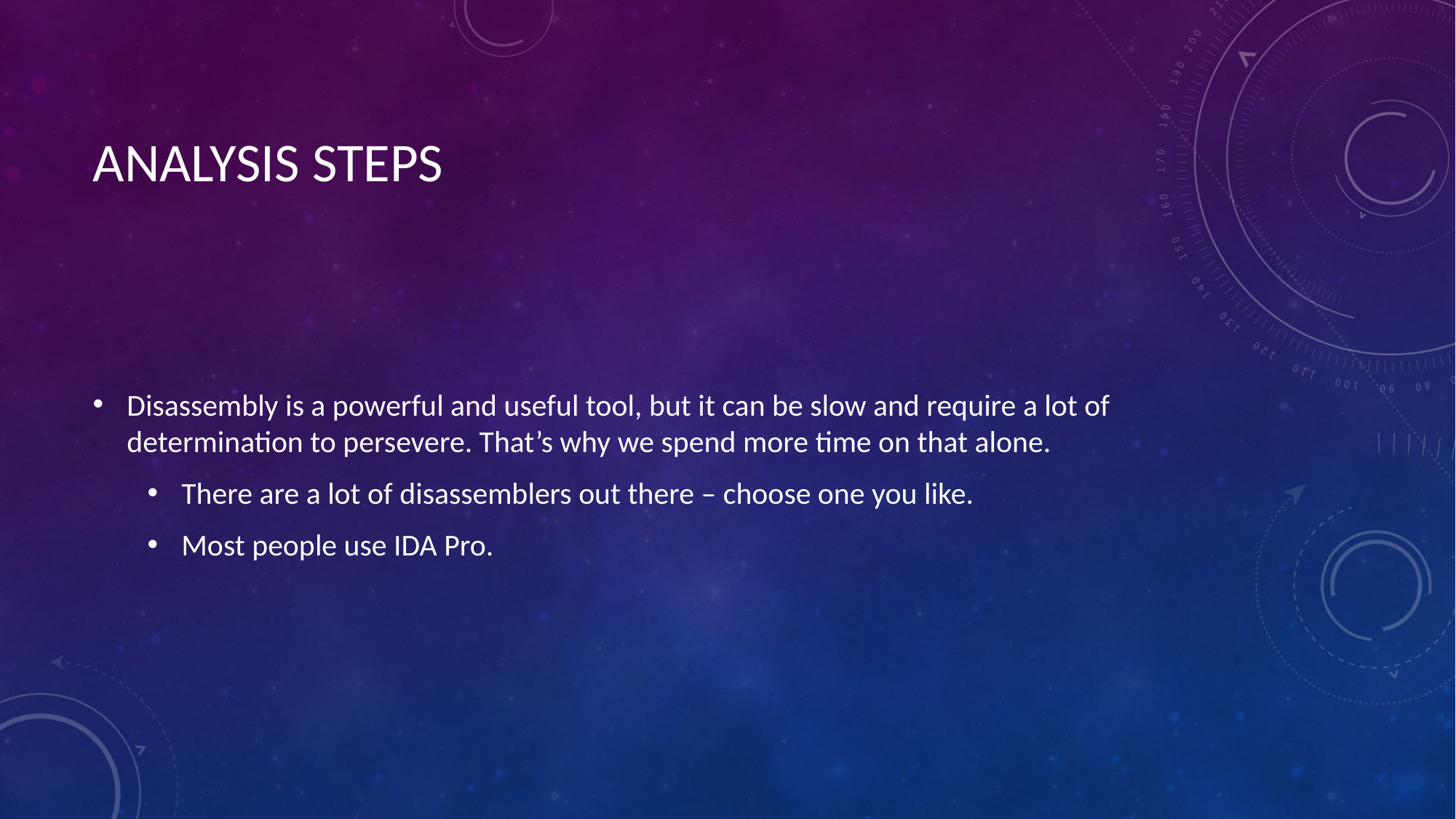

# Analysis steps
Disassembly is a powerful and useful tool, but it can be slow and require a lot of determination to persevere. That’s why we spend more time on that alone.
There are a lot of disassemblers out there – choose one you like.
Most people use IDA Pro.